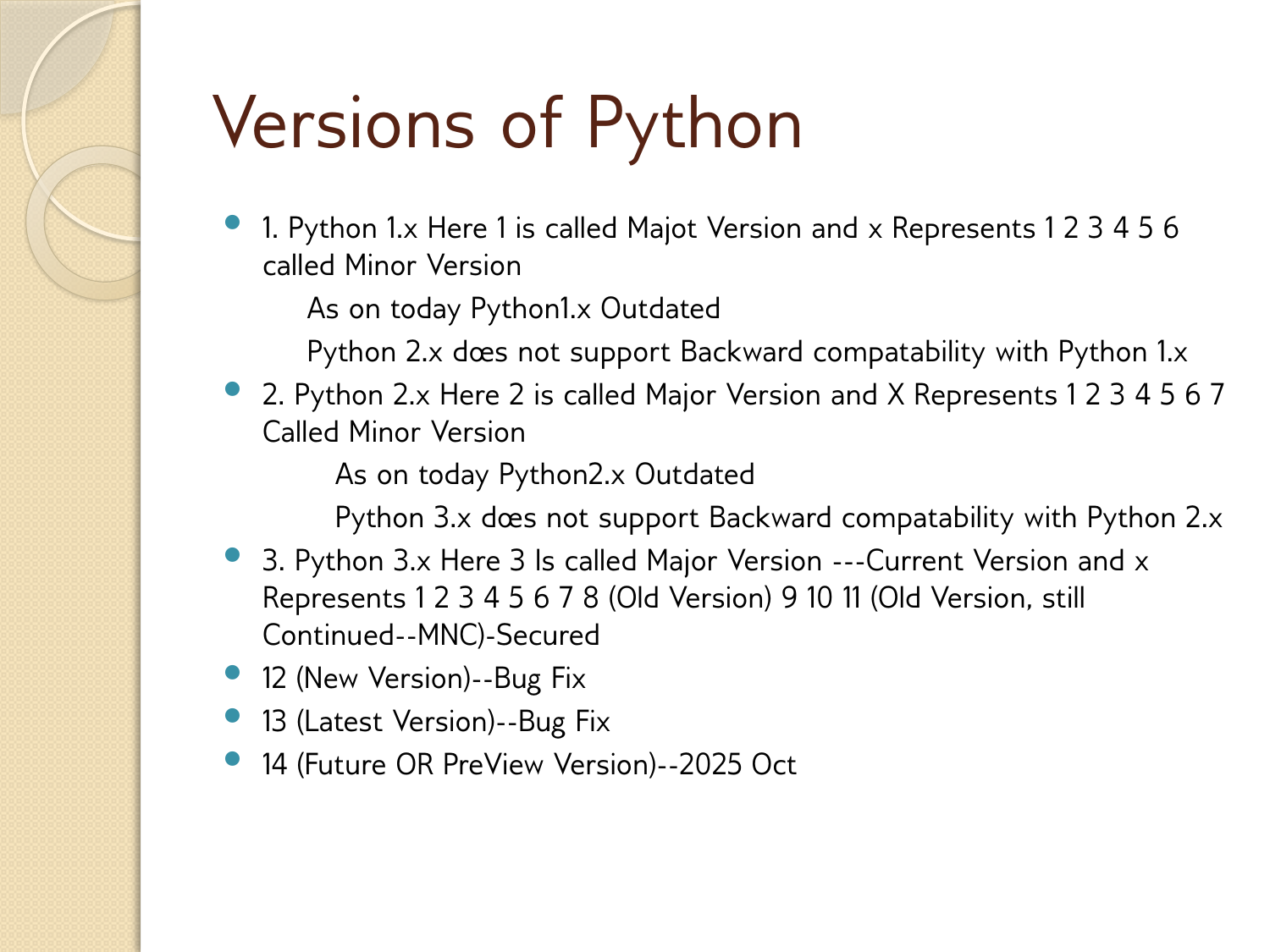

# Versions of Python
1. Python 1.x Here 1 is called Majot Version and x Represents 1 2 3 4 5 6 called Minor Version
         As on today Python1.x Outdated
         Python 2.x does not support Backward compatability with Python 1.x
2. Python 2.x Here 2 is called Major Version and X Represents 1 2 3 4 5 6 7 Called Minor Version
            As on today Python2.x Outdated
            Python 3.x does not support Backward compatability with Python 2.x
3. Python 3.x Here 3 Is called Major Version ---Current Version and x Represents 1 2 3 4 5 6 7 8 (Old Version) 9 10 11 (Old Version, still Continued--MNC)-Secured
12 (New Version)--Bug Fix
13 (Latest Version)--Bug Fix
14 (Future OR PreView Version)--2025 Oct